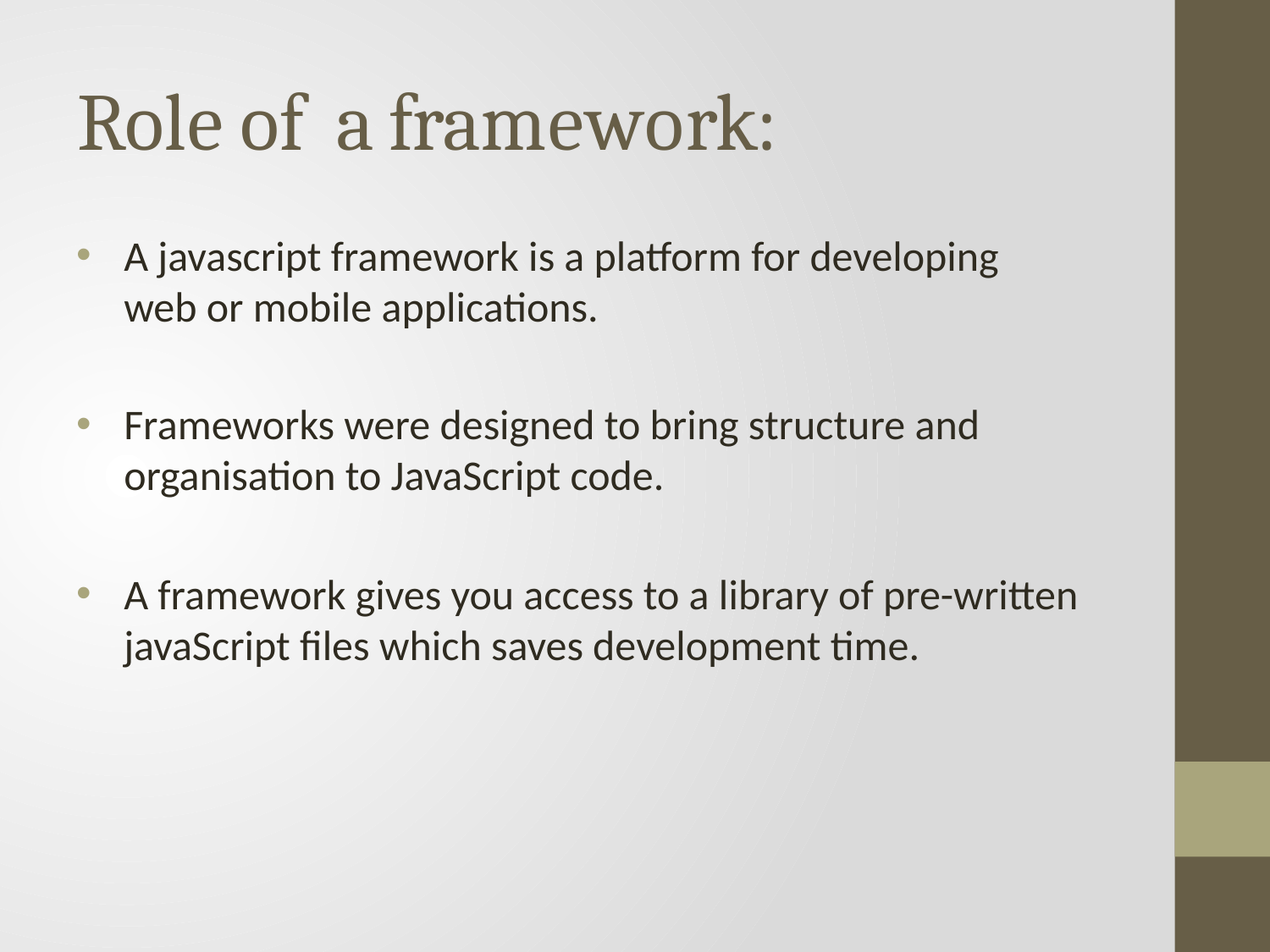

# Role of  a framework:
A javascript framework is a platform for developing web or mobile applications.

Frameworks were designed to bring structure and organisation to JavaScript code.

A framework gives you access to a library of pre-written javaScript files which saves development time.